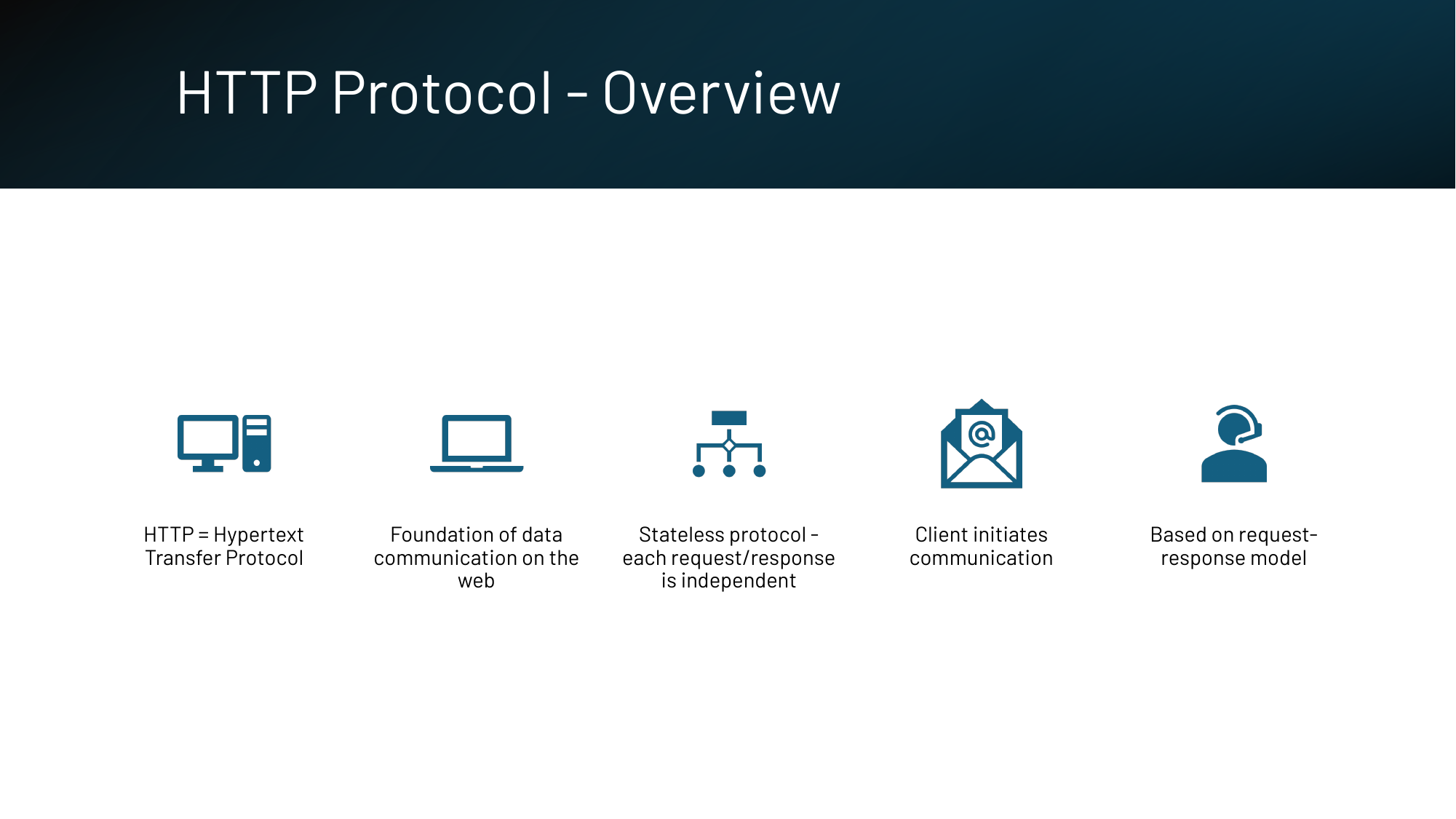

# HTTP Protocol - Overview
HTTP = Hypertext Transfer Protocol
Foundation of data communication on the web
Stateless protocol - each request/response is independent
Client initiates communication
Based on request-response model